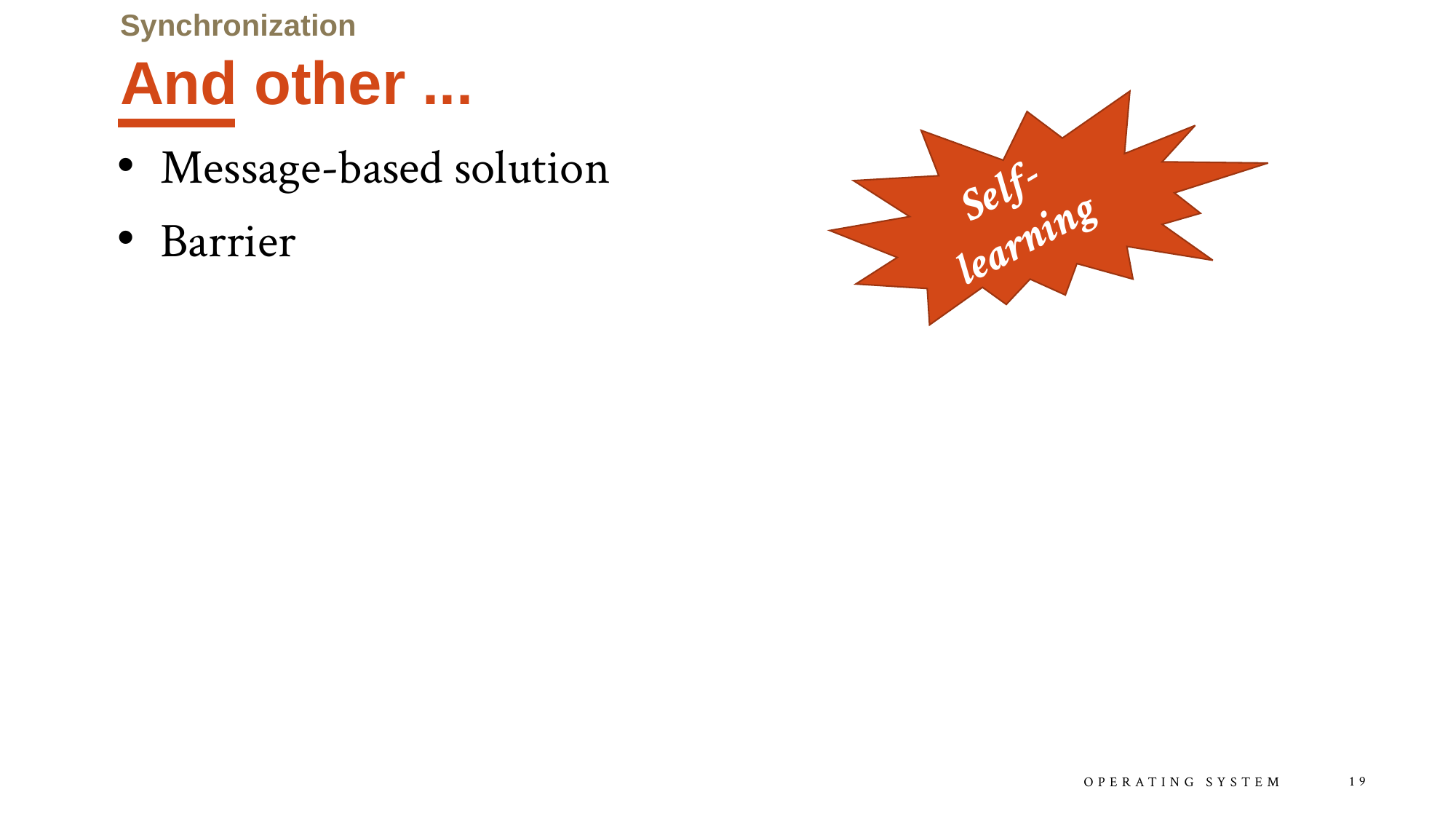

Synchronization
# And other ...

Self-learning
Message-based solution
Barrier

Operating System
19